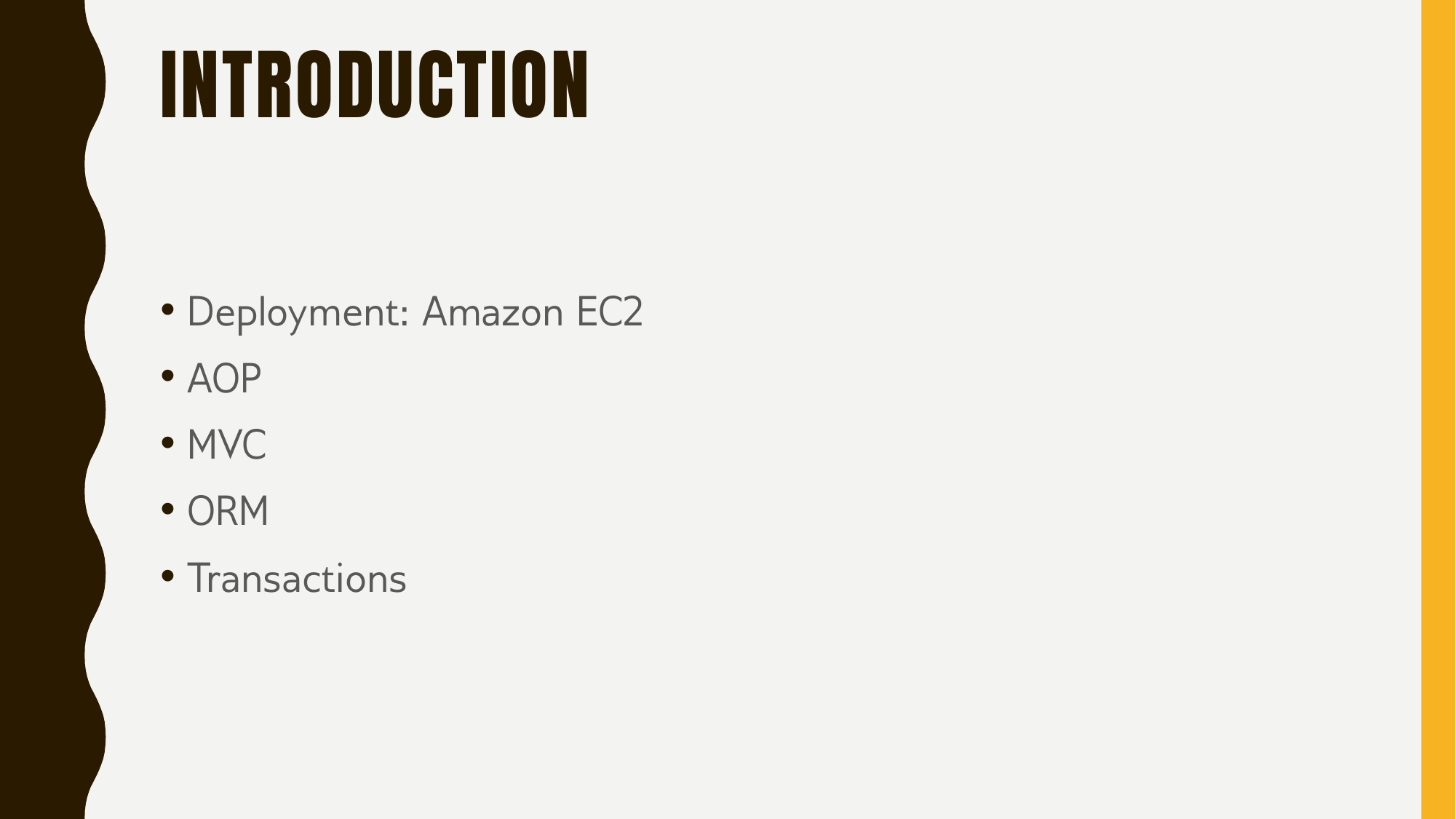

# introduction
Deployment: Amazon EC2
AOP
MVC
ORM
Transactions